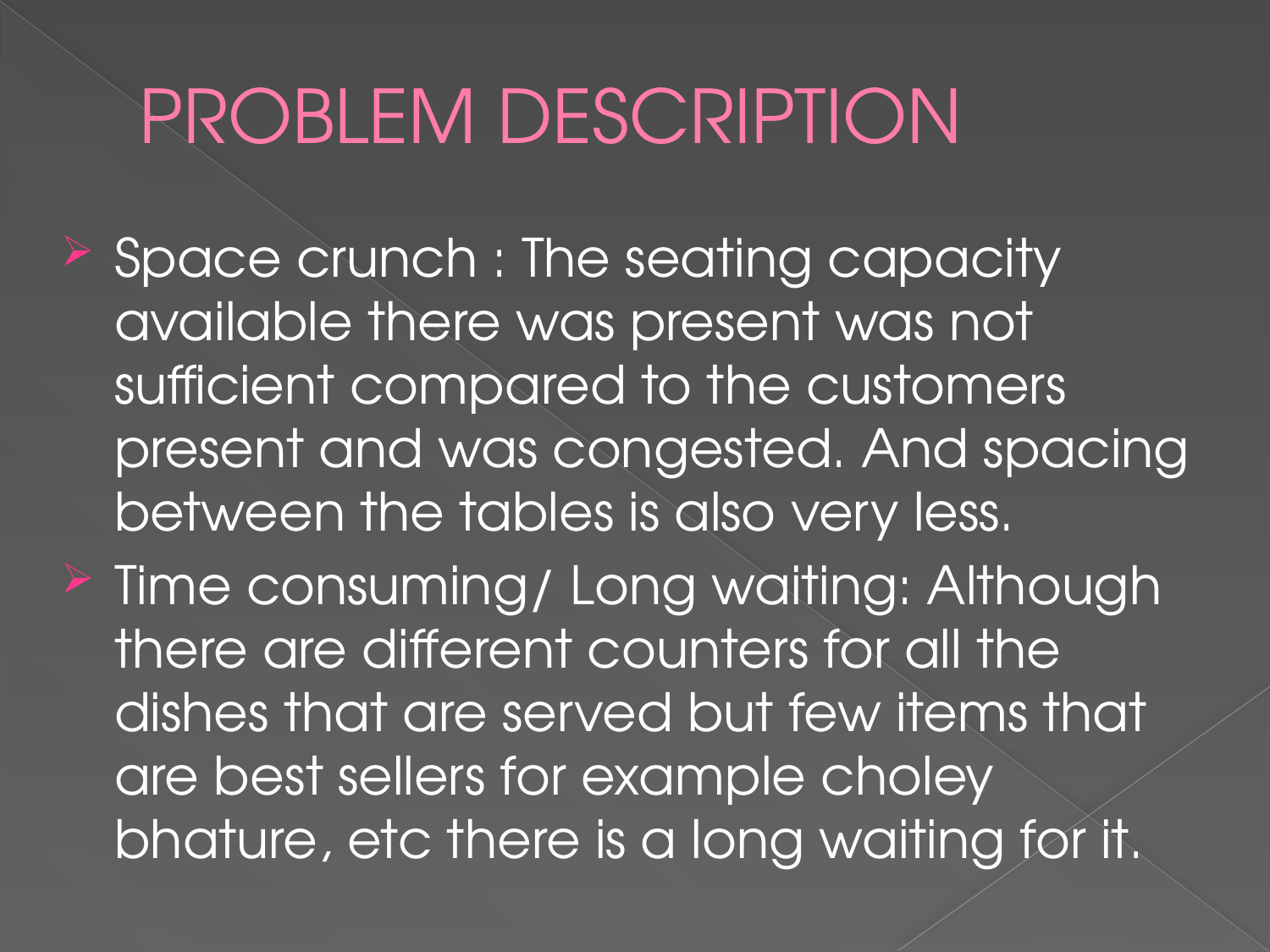

# PROBLEM DESCRIPTION
Space crunch : The seating capacity available there was present was not sufficient compared to the customers present and was congested. And spacing between the tables is also very less.
Time consuming/ Long waiting: Although there are different counters for all the dishes that are served but few items that are best sellers for example choley bhature, etc there is a long waiting for it.